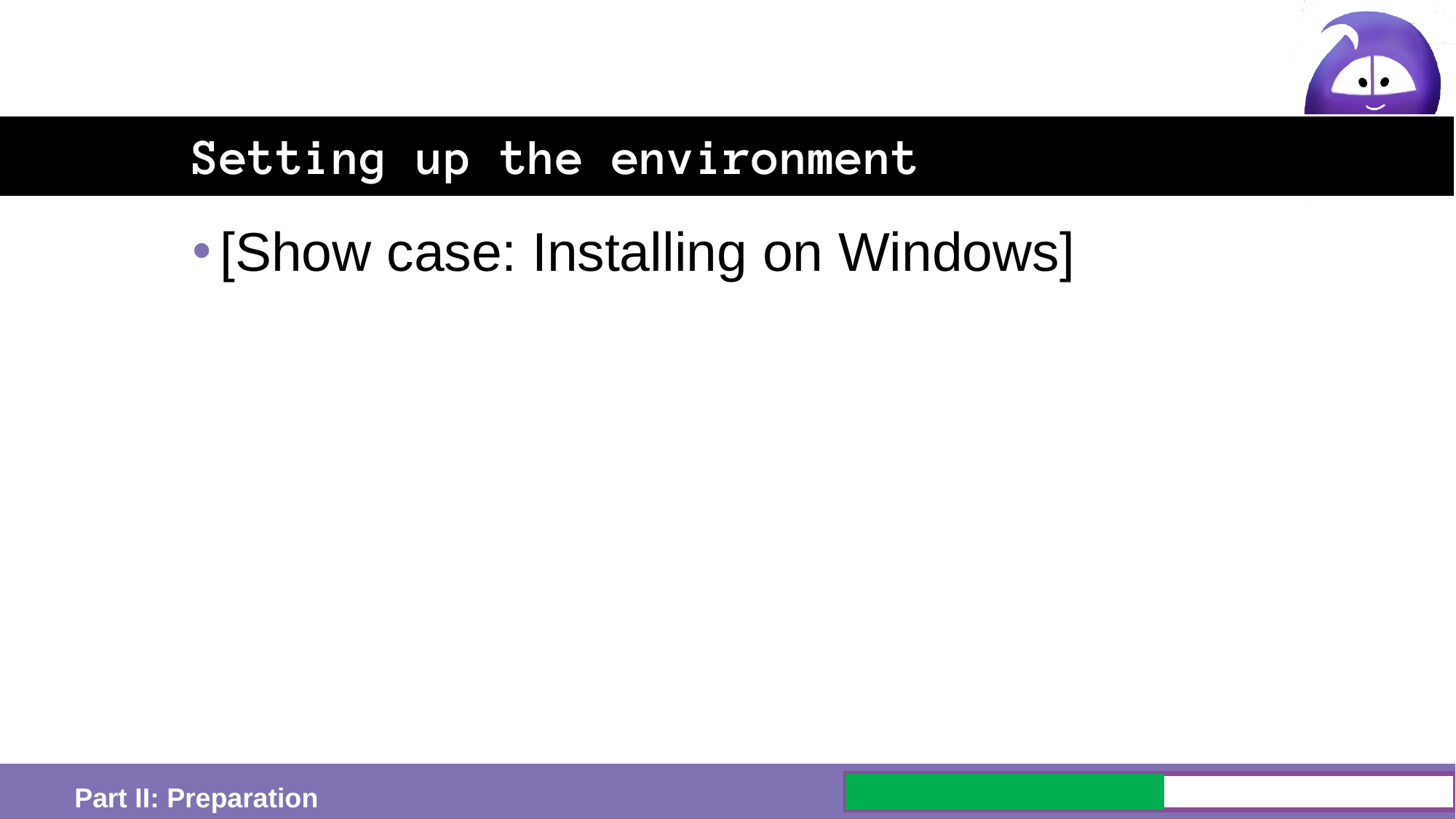

# Setting up the environment
[Show case: Installing on Windows]

Part II: Preparation